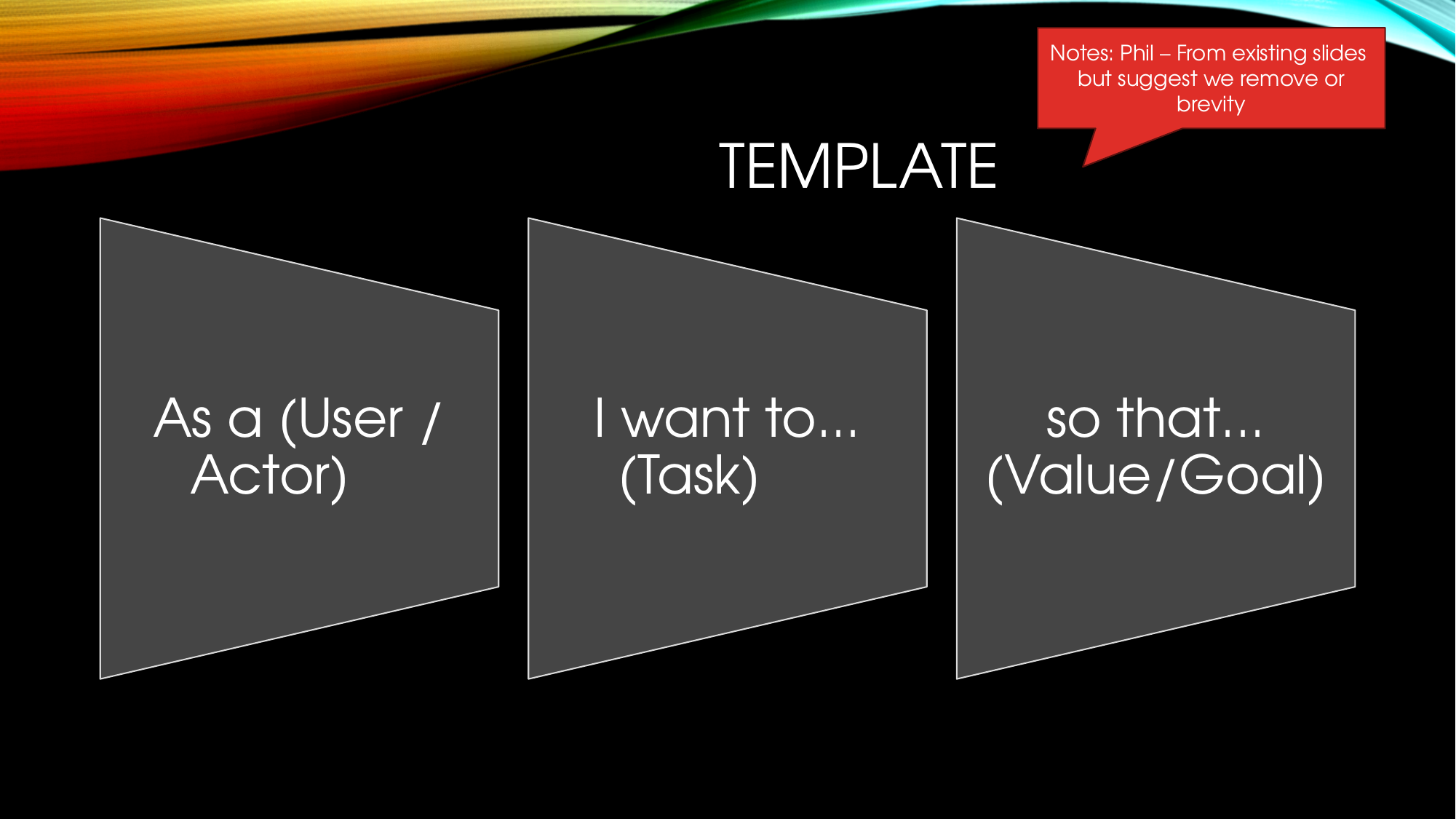

Notes: Phil – From existing slides  but suggest we remove or brevity
# TEMPLATE

As a (User / Actor)
I want to... (Task)
so that... (Value/Goal)